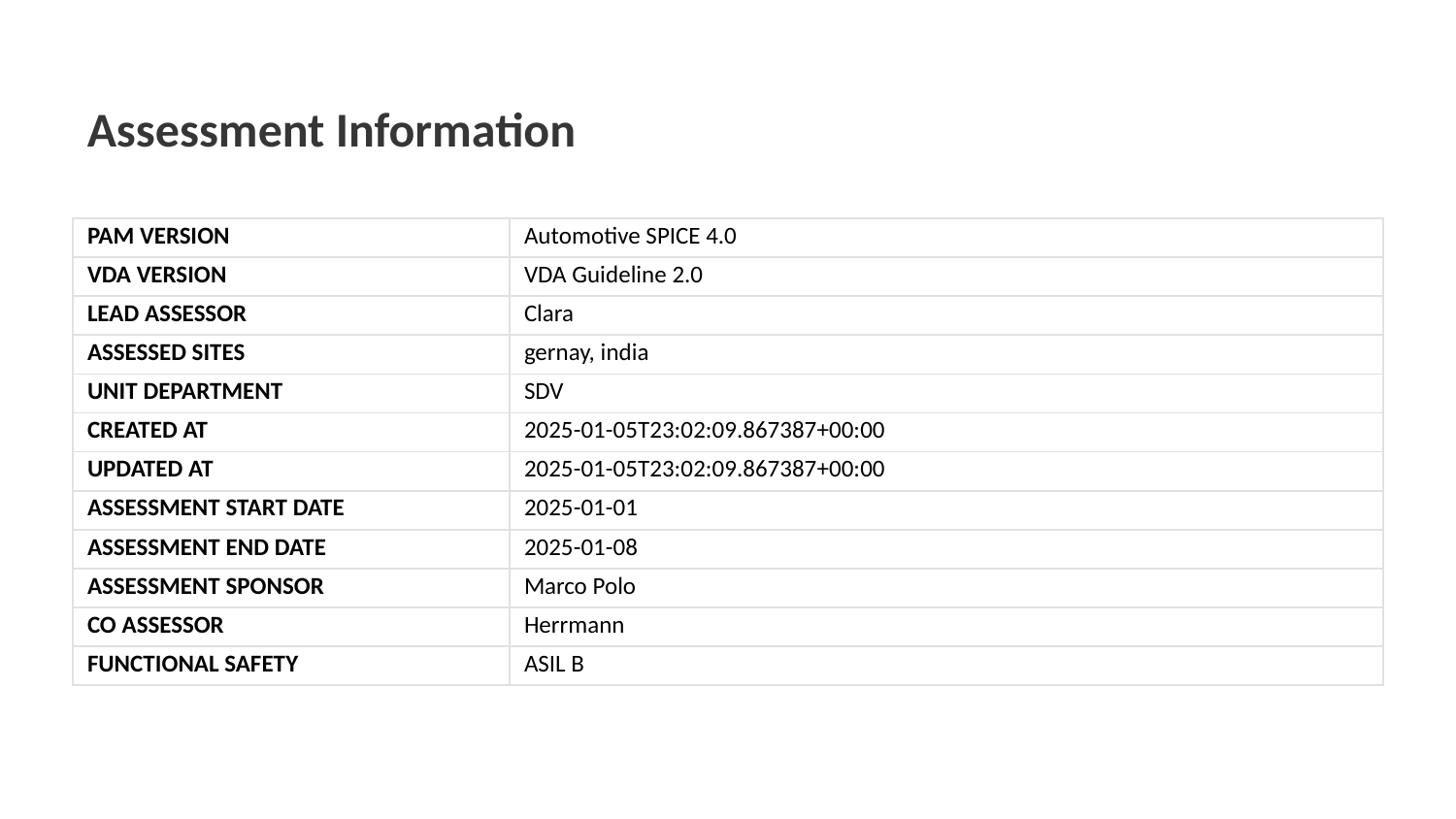

Assessment Information
| PAM VERSION | Automotive SPICE 4.0 |
| --- | --- |
| VDA VERSION | VDA Guideline 2.0 |
| LEAD ASSESSOR | Clara |
| ASSESSED SITES | gernay, india |
| UNIT DEPARTMENT | SDV |
| CREATED AT | 2025-01-05T23:02:09.867387+00:00 |
| UPDATED AT | 2025-01-05T23:02:09.867387+00:00 |
| ASSESSMENT START DATE | 2025-01-01 |
| ASSESSMENT END DATE | 2025-01-08 |
| ASSESSMENT SPONSOR | Marco Polo |
| CO ASSESSOR | Herrmann |
| FUNCTIONAL SAFETY | ASIL B |
SpiceUP Assessment Tool
Confidential Information